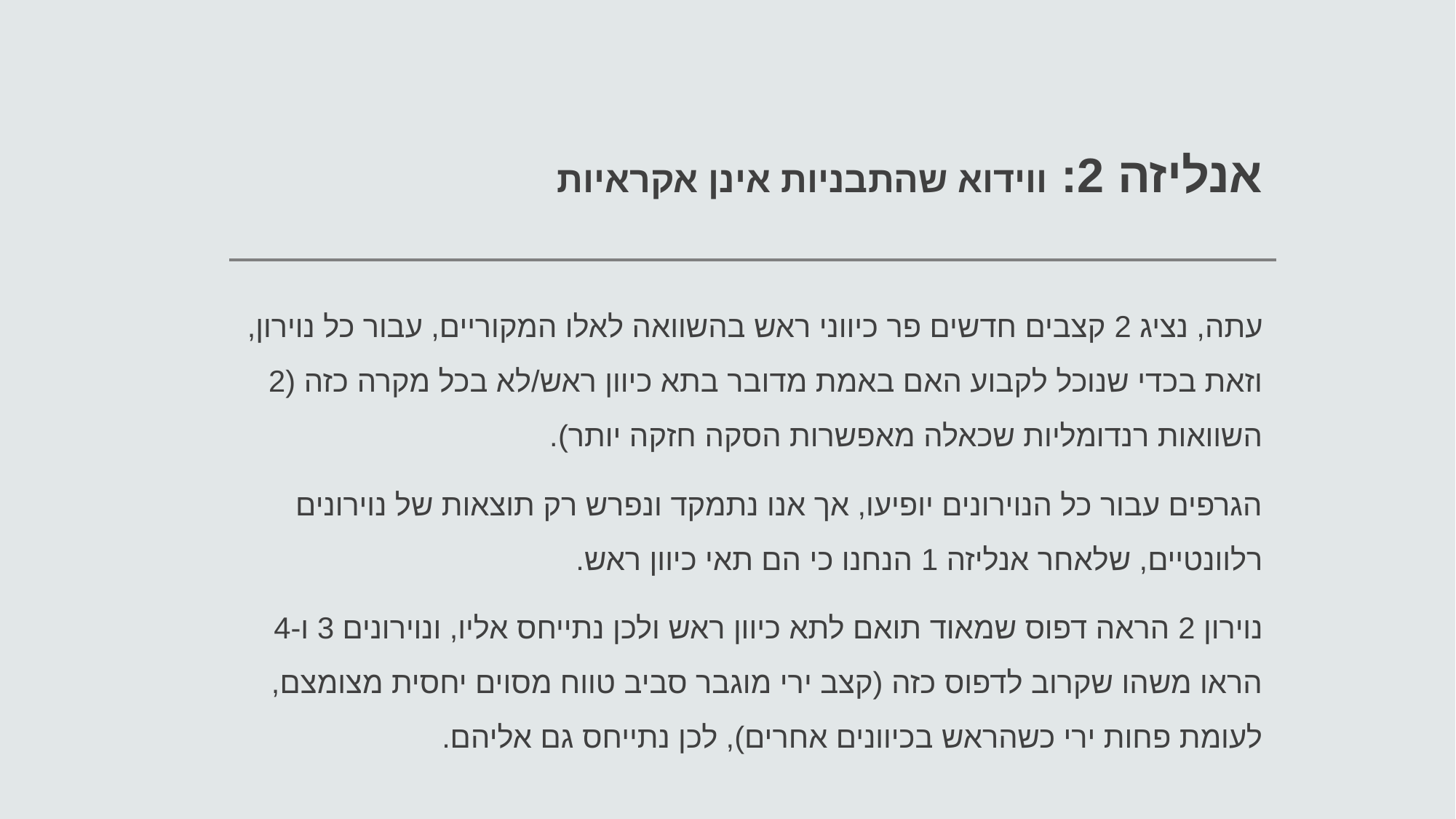

# אנליזה 2: ווידוא שהתבניות אינן אקראיות
עתה, נציג 2 קצבים חדשים פר כיווני ראש בהשוואה לאלו המקוריים, עבור כל נוירון, וזאת בכדי שנוכל לקבוע האם באמת מדובר בתא כיוון ראש/לא בכל מקרה כזה (2 השוואות רנדומליות שכאלה מאפשרות הסקה חזקה יותר).
הגרפים עבור כל הנוירונים יופיעו, אך אנו נתמקד ונפרש רק תוצאות של נוירונים רלוונטיים, שלאחר אנליזה 1 הנחנו כי הם תאי כיוון ראש.
נוירון 2 הראה דפוס שמאוד תואם לתא כיוון ראש ולכן נתייחס אליו, ונוירונים 3 ו-4 הראו משהו שקרוב לדפוס כזה (קצב ירי מוגבר סביב טווח מסוים יחסית מצומצם, לעומת פחות ירי כשהראש בכיוונים אחרים), לכן נתייחס גם אליהם.